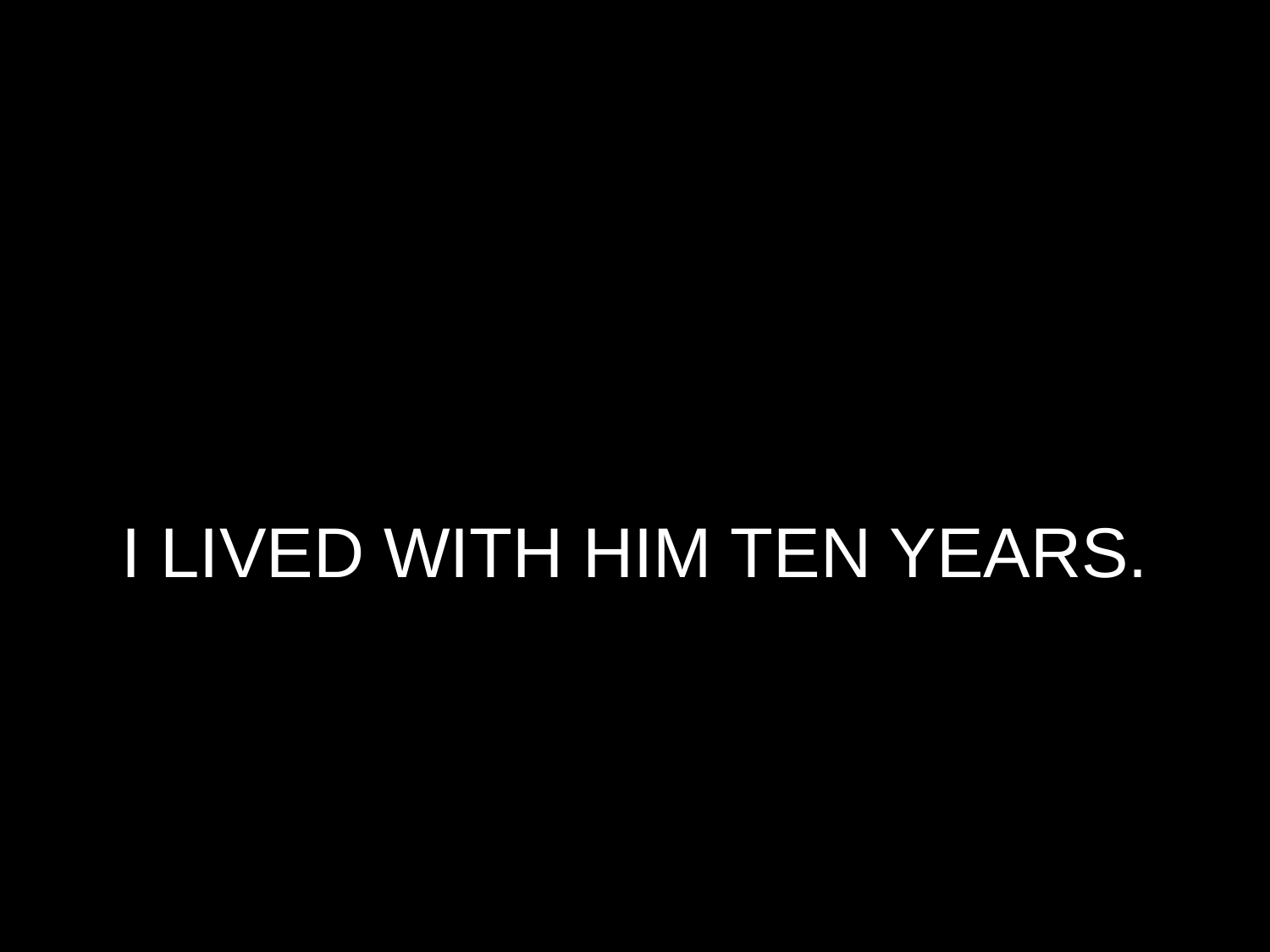

# I LIVED WITH HIM TEN YEARS.